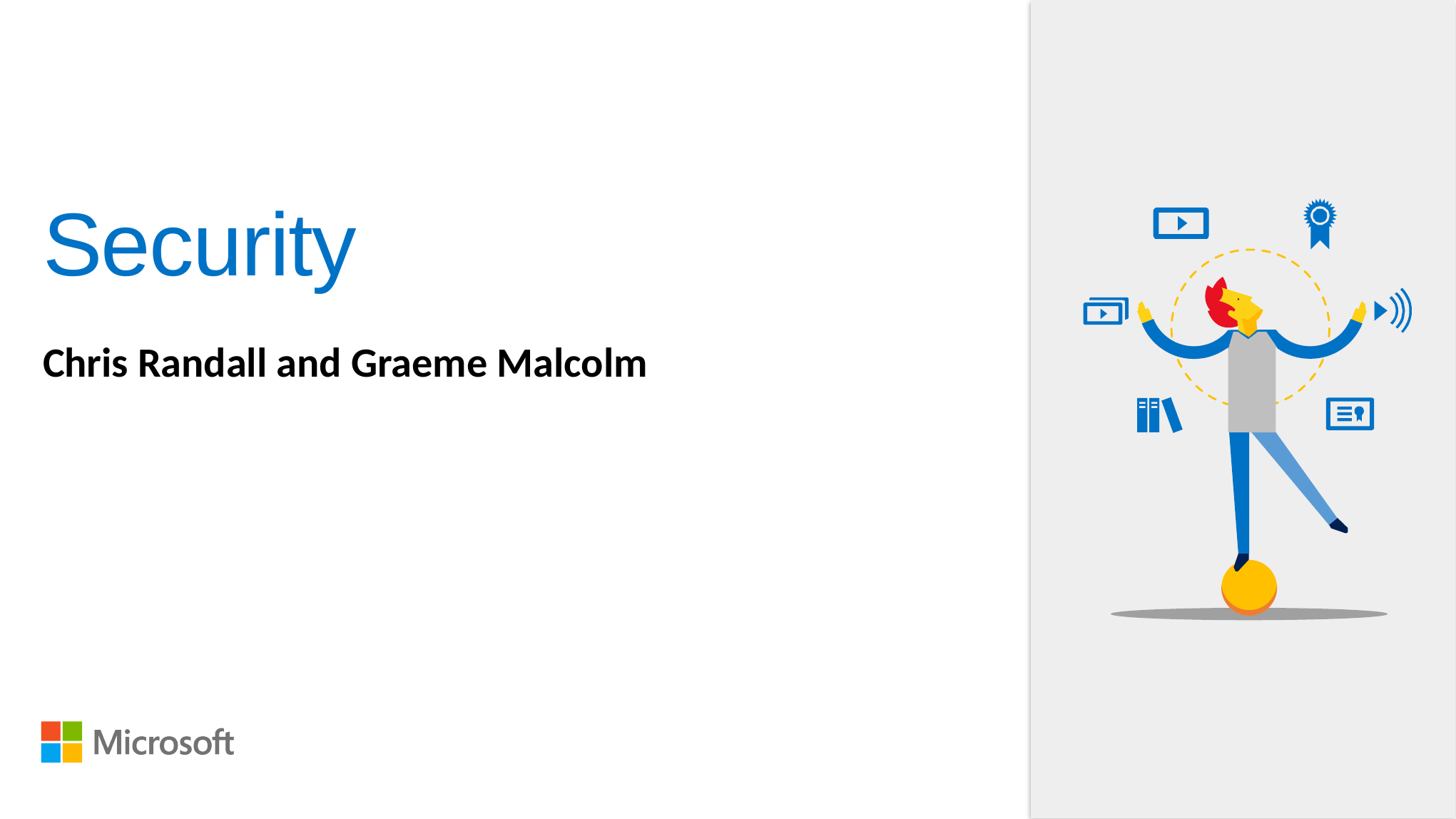

# Security
Chris Randall and Graeme Malcolm